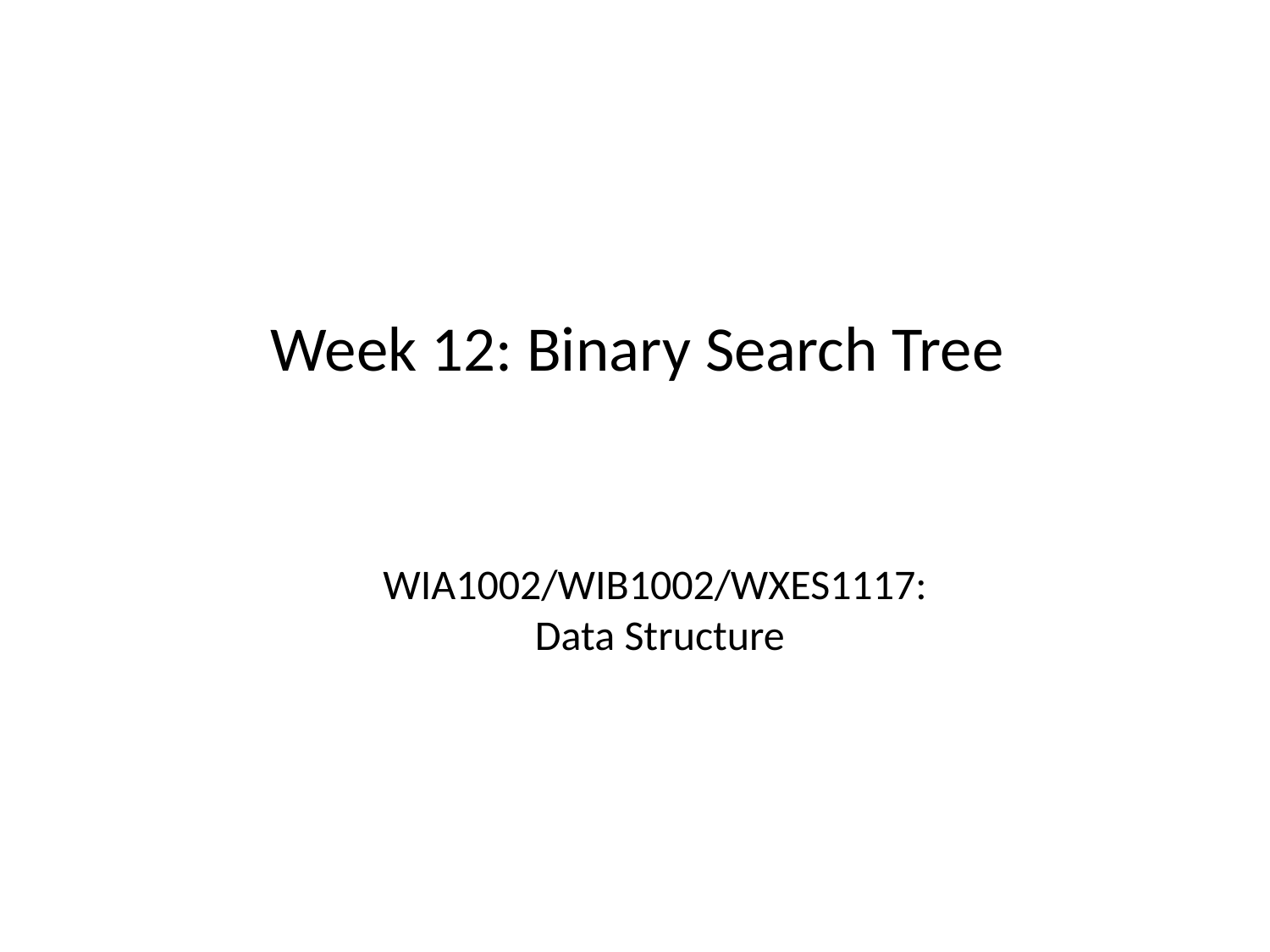

# Week 12: Binary Search Tree

WIA1002/WIB1002/WXES1117:
Data Structure
1